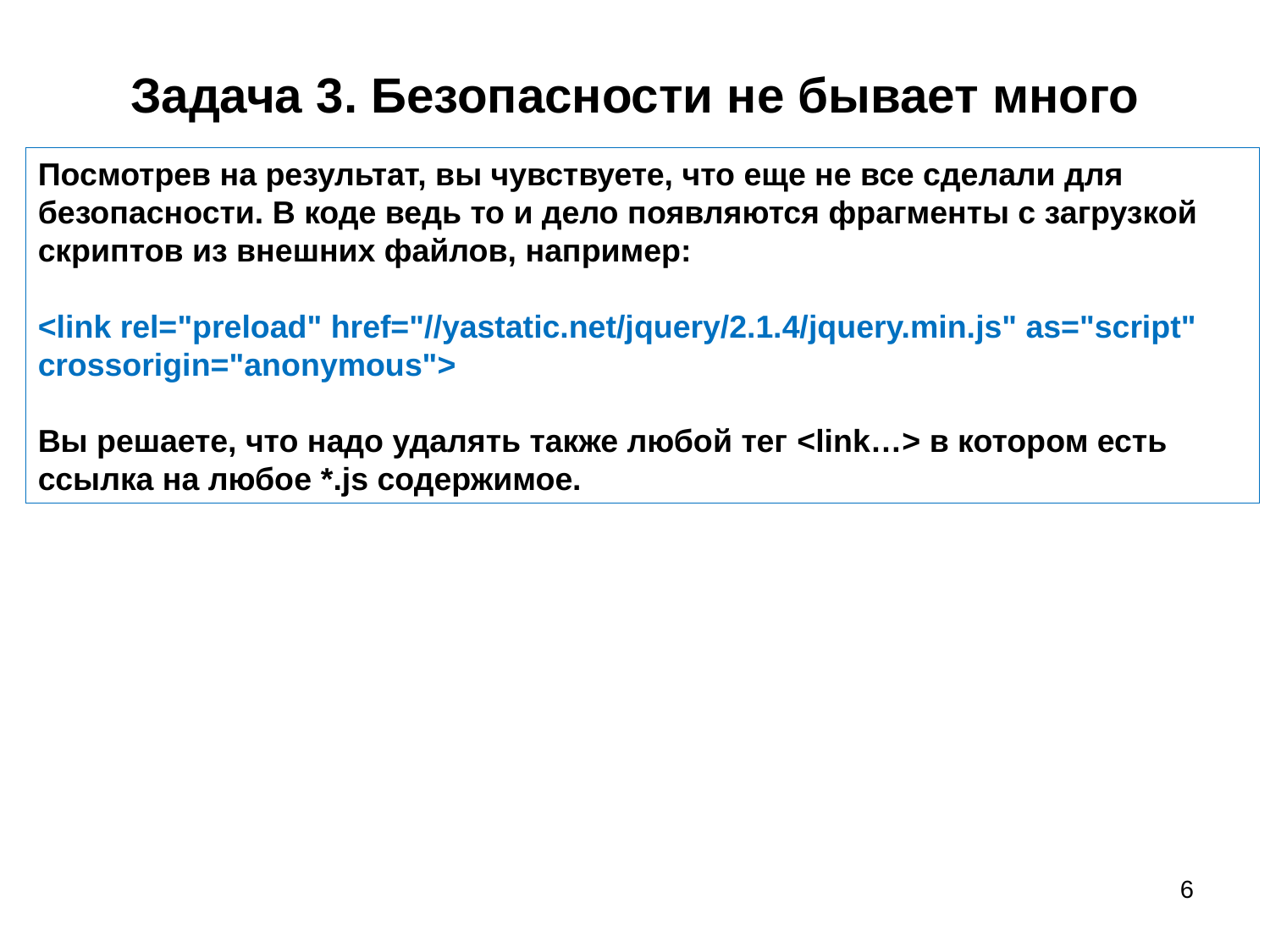

# Задача 3. Безопасности не бывает много
Посмотрев на результат, вы чувствуете, что еще не все сделали для безопасности. В коде ведь то и дело появляются фрагменты с загрузкой скриптов из внешних файлов, например:

<link rel="preload" href="//yastatic.net/jquery/2.1.4/jquery.min.js" as="script" crossorigin="anonymous">

Вы решаете, что надо удалять также любой тег <link…> в котором есть ссылка на любое *.js содержимое.
6